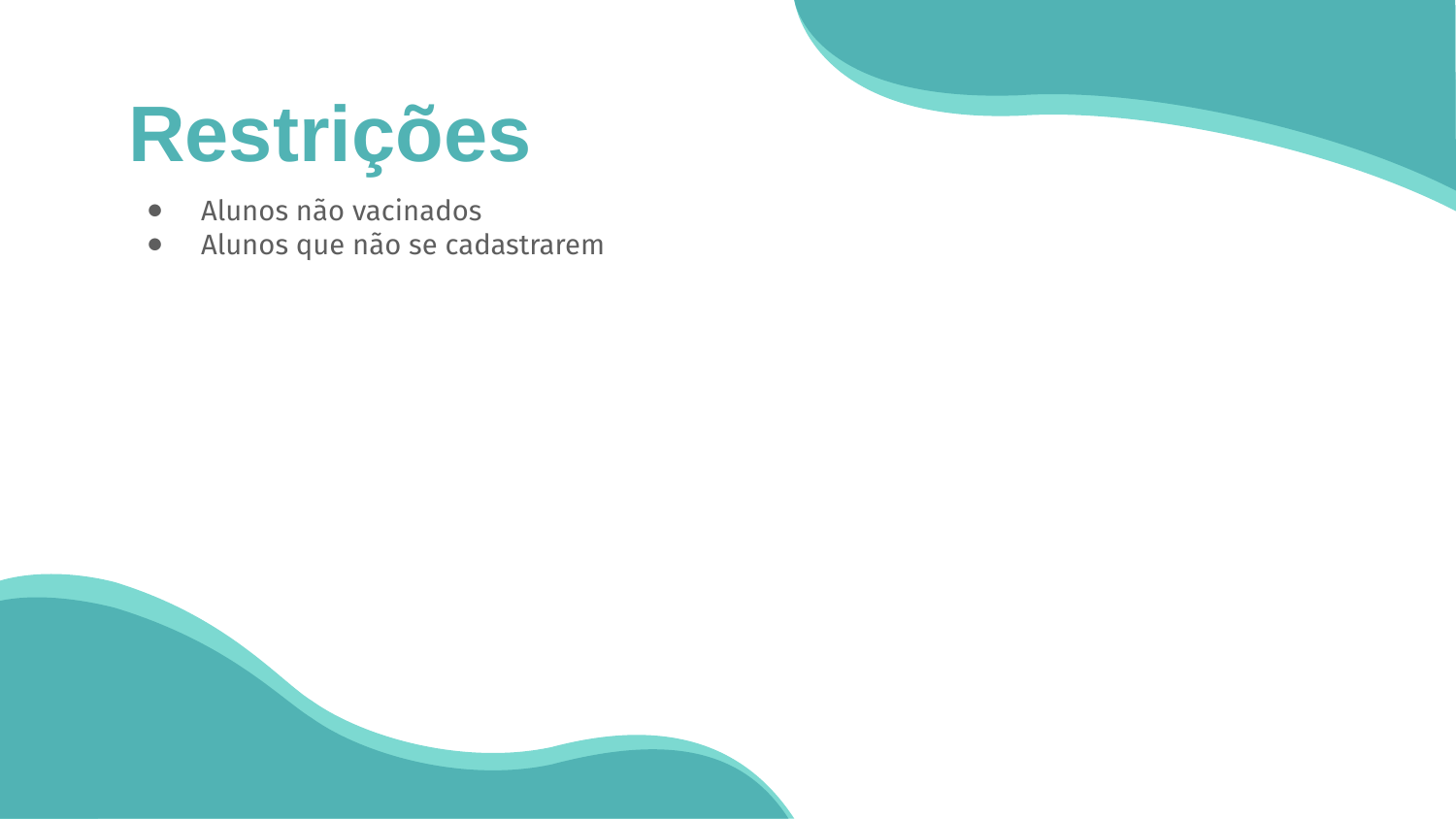

# Restrições
Alunos não vacinados
Alunos que não se cadastrarem